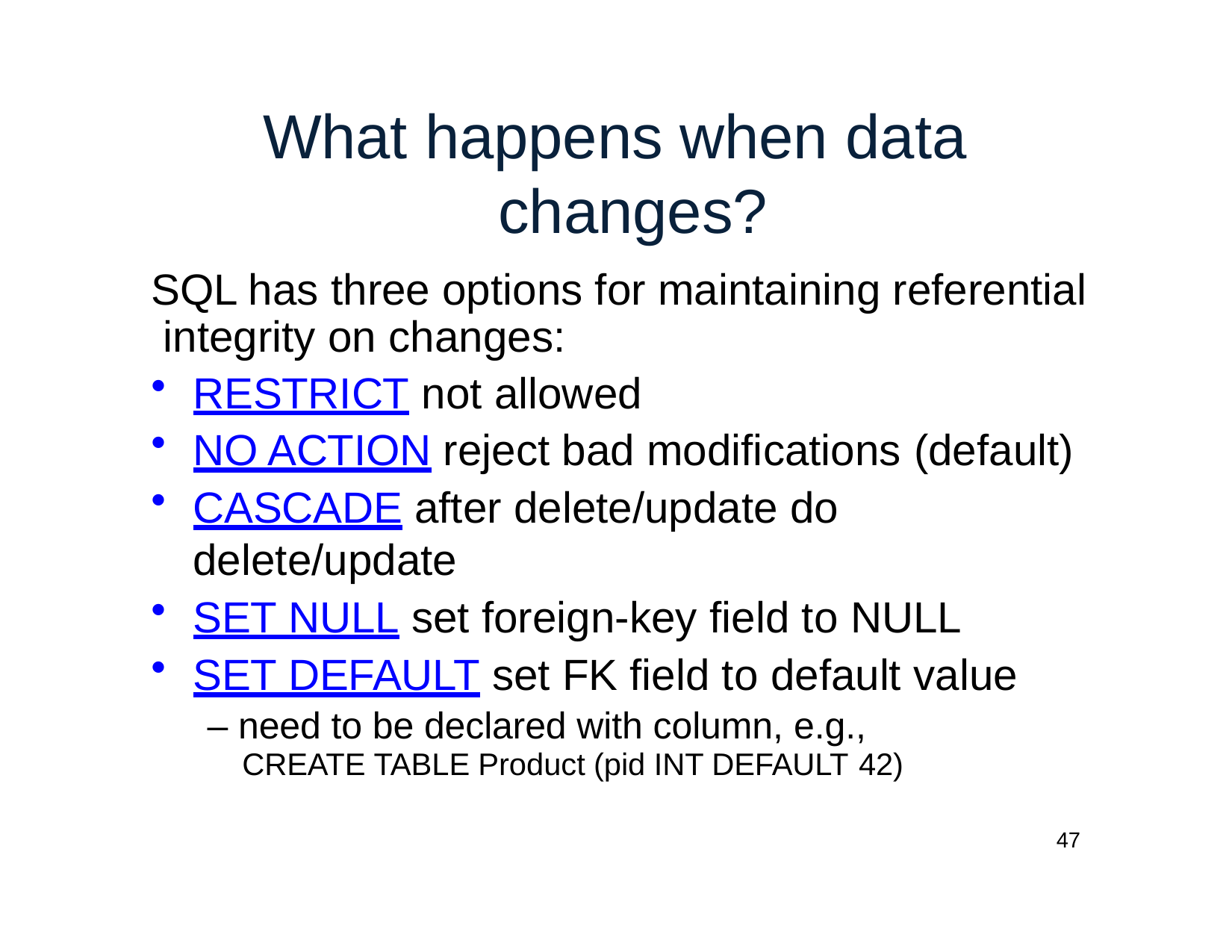

# What happens when data  changes?
SQL has three options for maintaining referential  integrity on changes:
RESTRICT not allowed
NO ACTION reject bad modifications (default)
CASCADE after delete/update do delete/update
SET NULL set foreign-key field to NULL
SET DEFAULT set FK field to default value
– need to be declared with column, e.g.,
CREATE TABLE Product (pid INT DEFAULT 42)
47